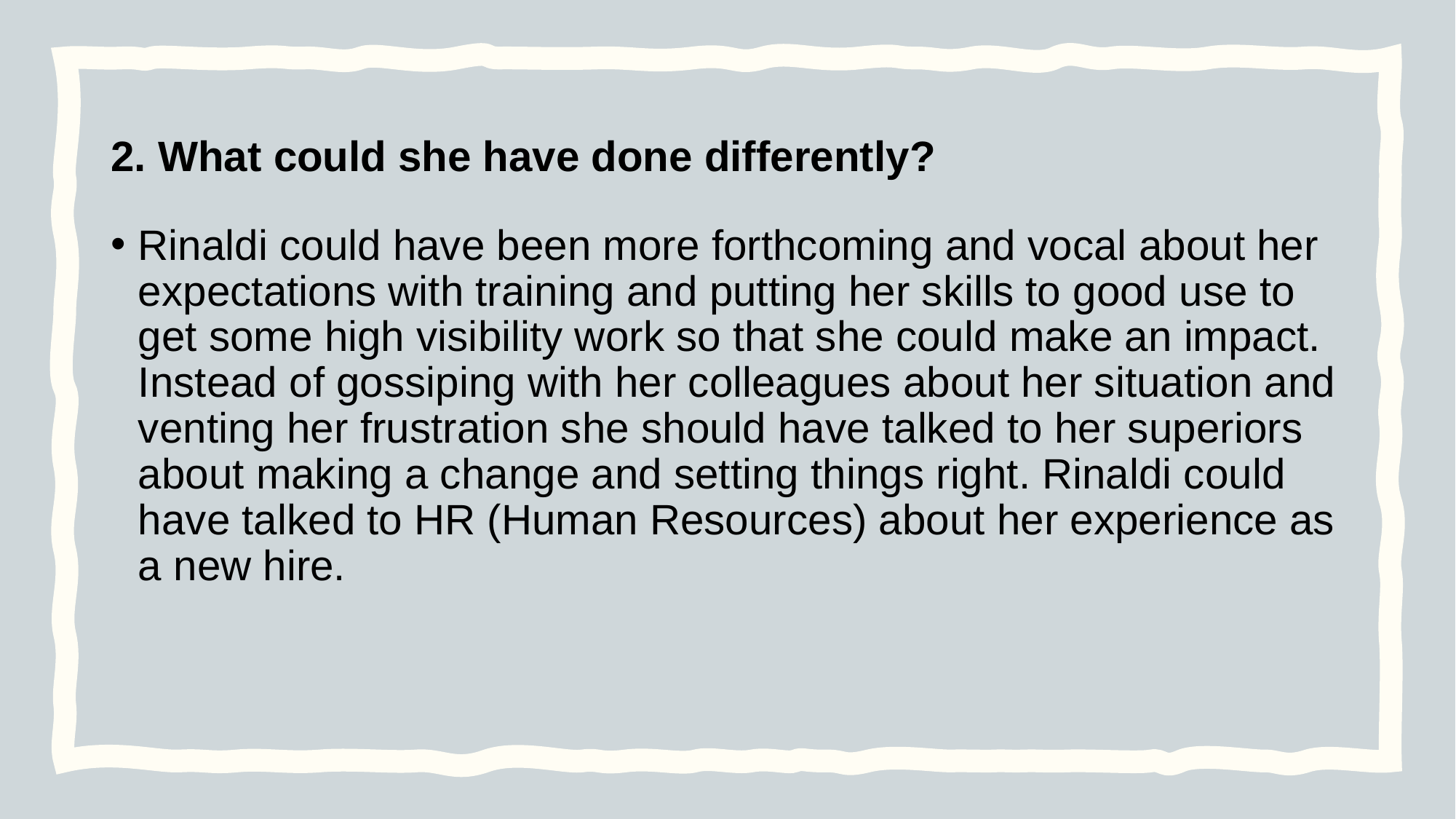

# 2. What could she have done differently?
Rinaldi could have been more forthcoming and vocal about her expectations with training and putting her skills to good use to get some high visibility work so that she could make an impact. Instead of gossiping with her colleagues about her situation and venting her frustration she should have talked to her superiors about making a change and setting things right. Rinaldi could have talked to HR (Human Resources) about her experience as a new hire.